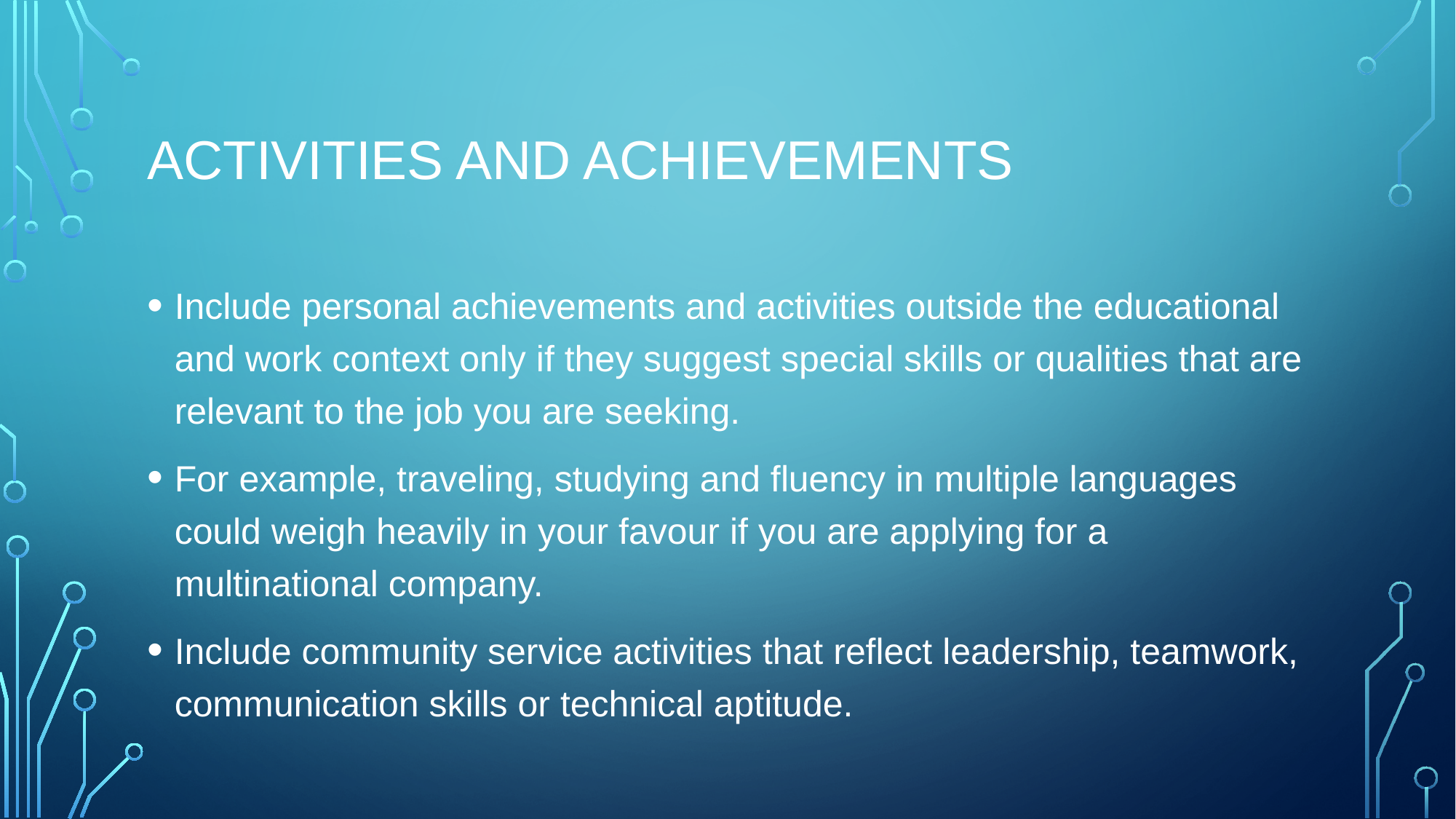

# Activities and achievements
Include personal achievements and activities outside the educational and work context only if they suggest special skills or qualities that are relevant to the job you are seeking.
For example, traveling, studying and fluency in multiple languages could weigh heavily in your favour if you are applying for a multinational company.
Include community service activities that reflect leadership, teamwork, communication skills or technical aptitude.